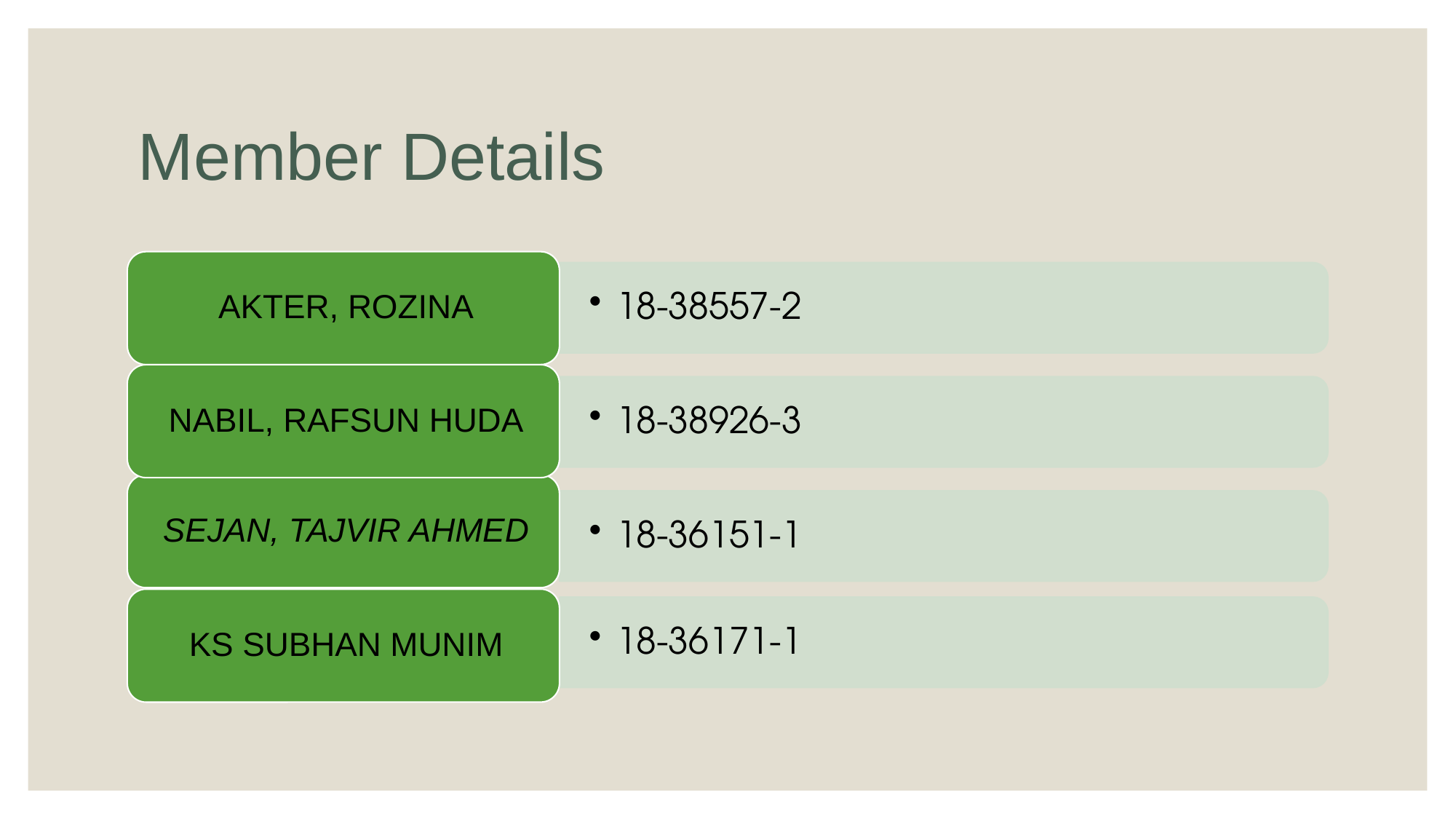

# Member Details
18-36151-1
SEJAN, TAJVIR AHMED
18-36171-1
KS SUBHAN MUNIM
18-38557-2
AKTER, ROZINA
18-38926-3
NABIL, RAFSUN HUDA